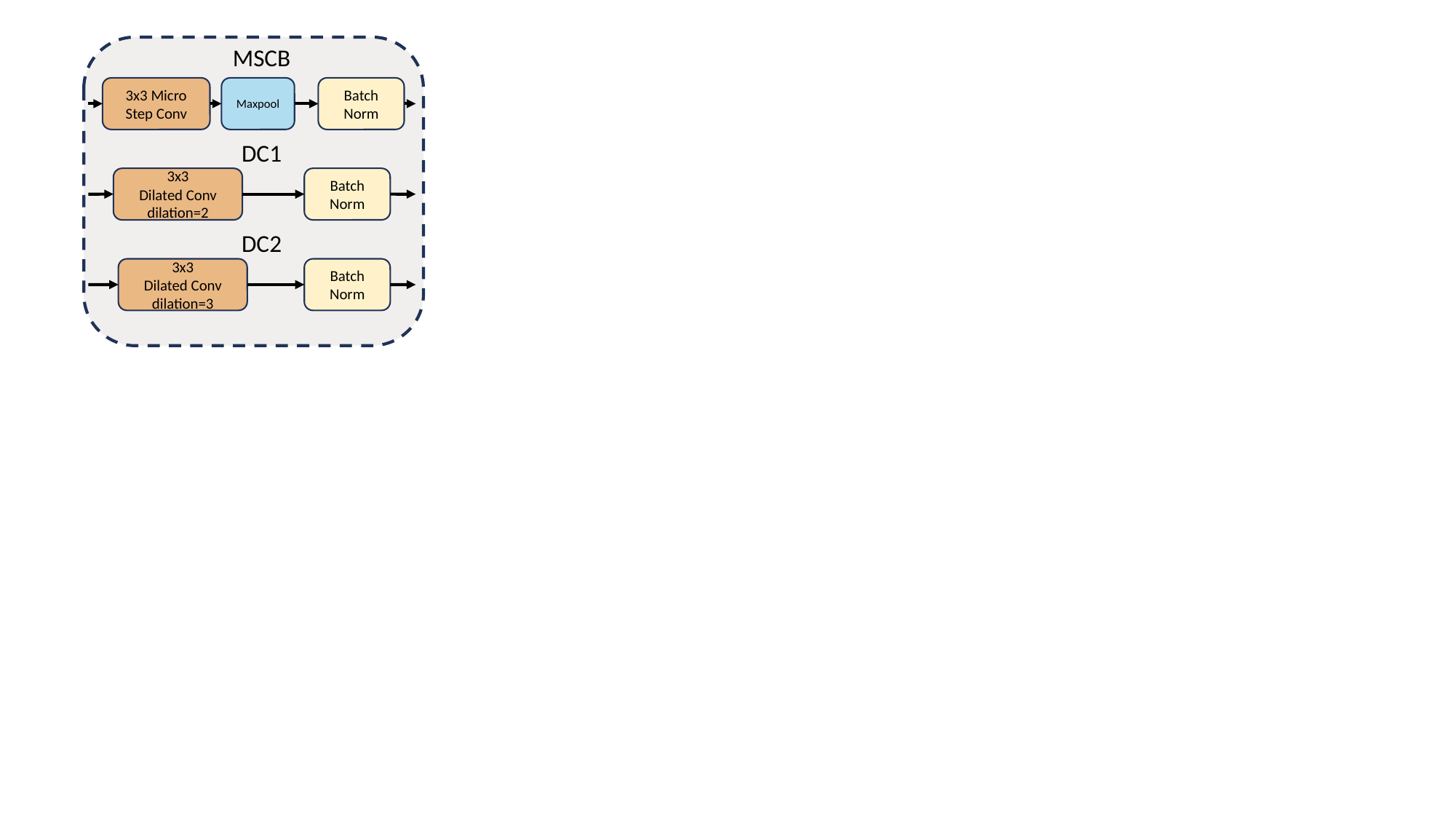

MSCB
3x3 Micro Step Conv
Maxpool
Batch Norm
DC1
Batch Norm
3x3 Dilated Conv dilation=2
DC2
Batch Norm
3x3 Dilated Conv dilation=3